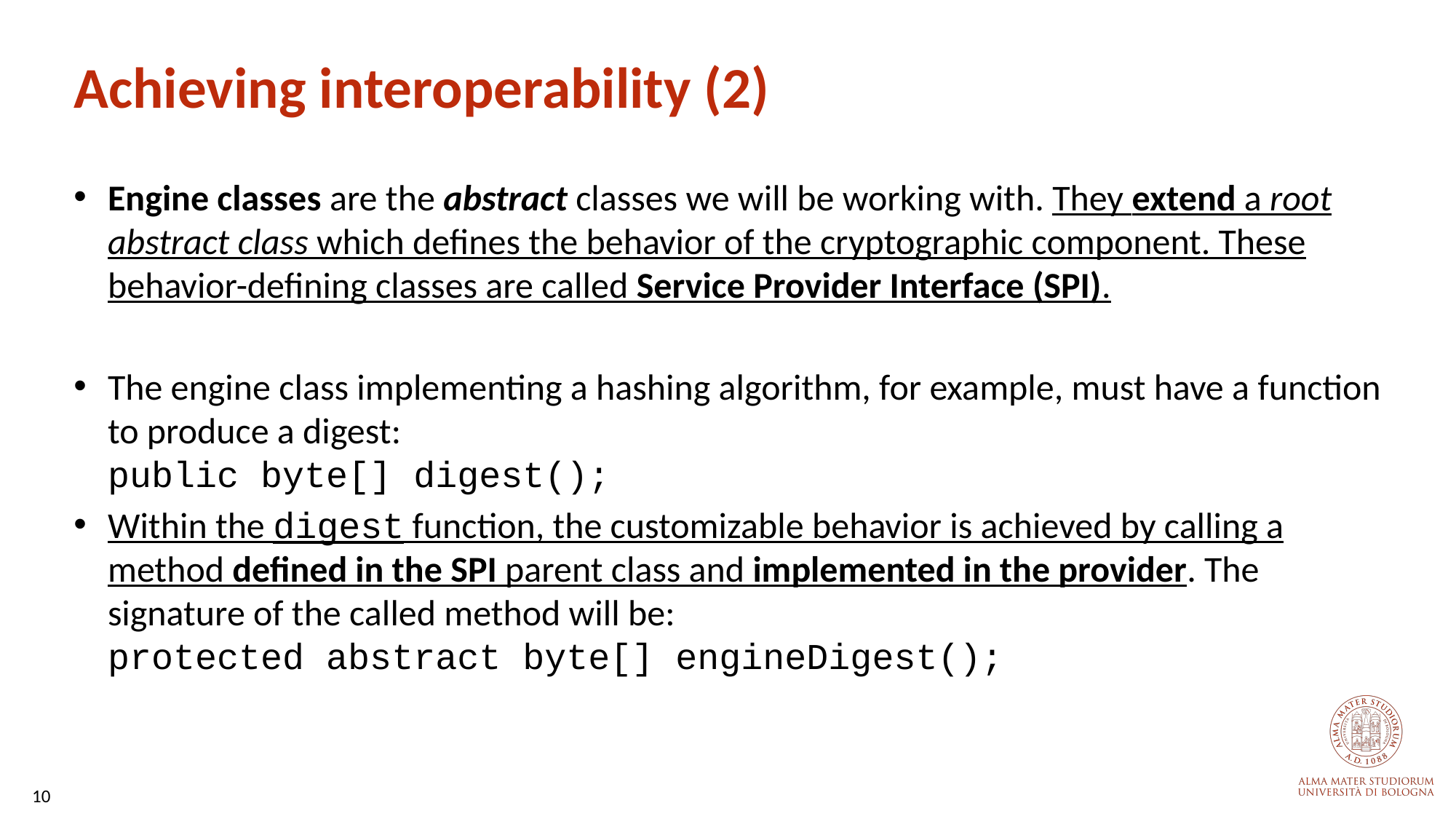

# Achieving interoperability (2)
Engine classes are the abstract classes we will be working with. They extend a root abstract class which defines the behavior of the cryptographic component. These behavior-defining classes are called Service Provider Interface (SPI).

The engine class implementing a hashing algorithm, for example, must have a function to produce a digest:
public byte[] digest();
Within the digest function, the customizable behavior is achieved by calling a method defined in the SPI parent class and implemented in the provider. The signature of the called method will be:
protected abstract byte[] engineDigest();